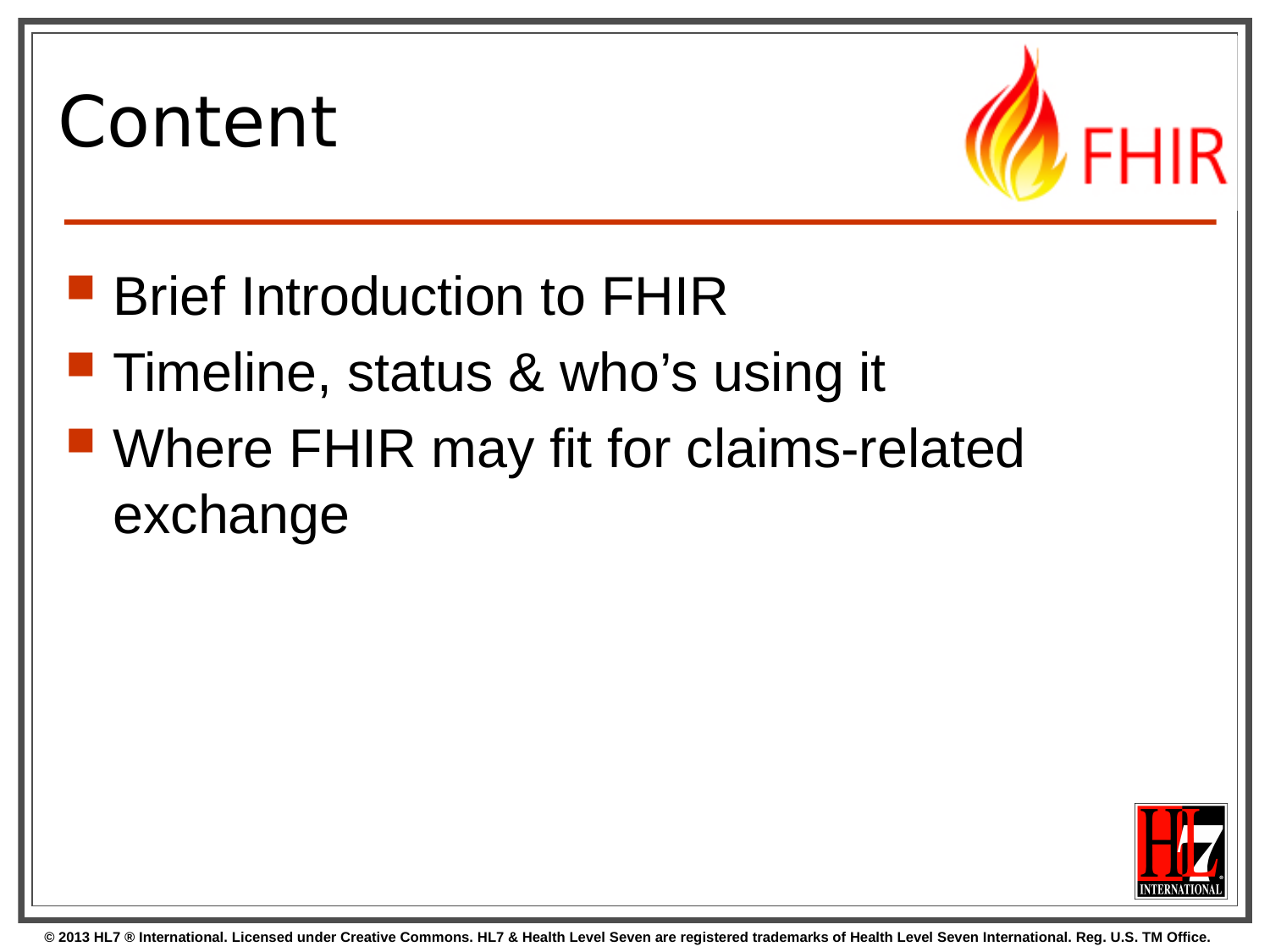

# Content
Brief Introduction to FHIR
Timeline, status & who’s using it
Where FHIR may fit for claims-related exchange